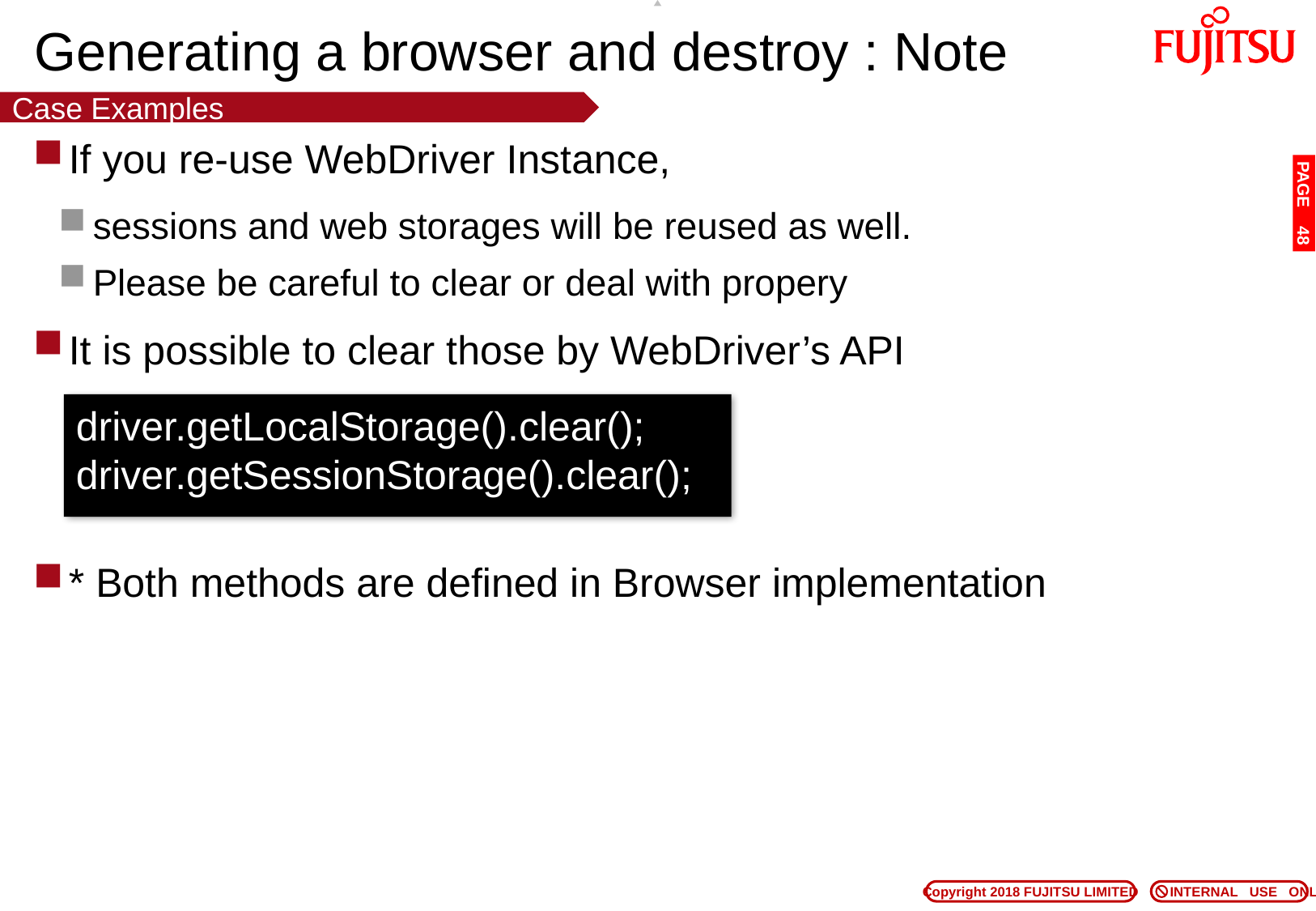

# Generating a browser and destroy : Note
Case Examples
If you re-use WebDriver Instance,
sessions and web storages will be reused as well.
Please be careful to clear or deal with propery
It is possible to clear those by WebDriver’s API

* Both methods are defined in Browser implementation

PAGE    48
driver.getLocalStorage().clear();
driver.getSessionStorage().clear();